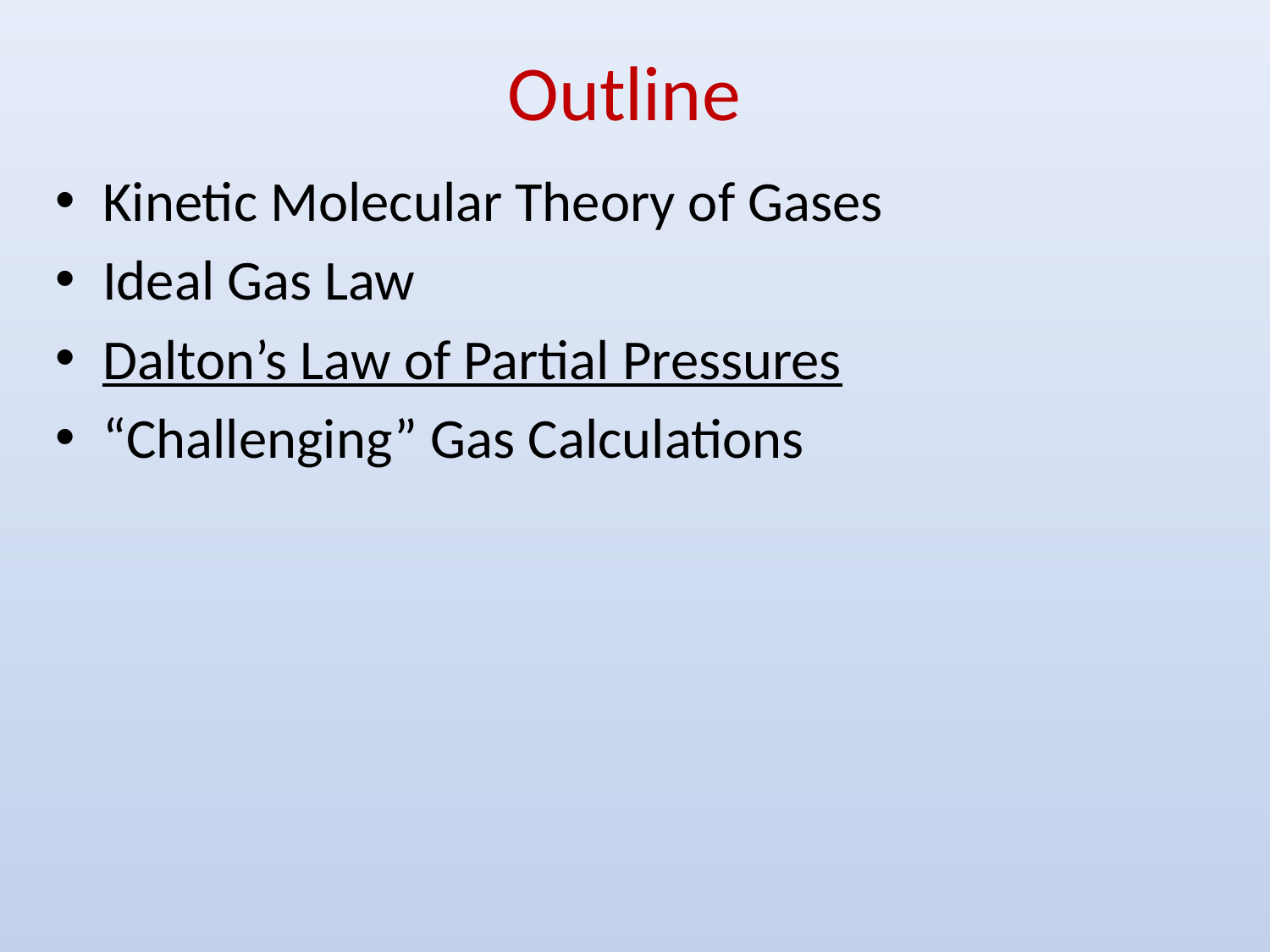

# Outline
Kinetic Molecular Theory of Gases
Ideal Gas Law
Dalton’s Law of Partial Pressures
“Challenging” Gas Calculations